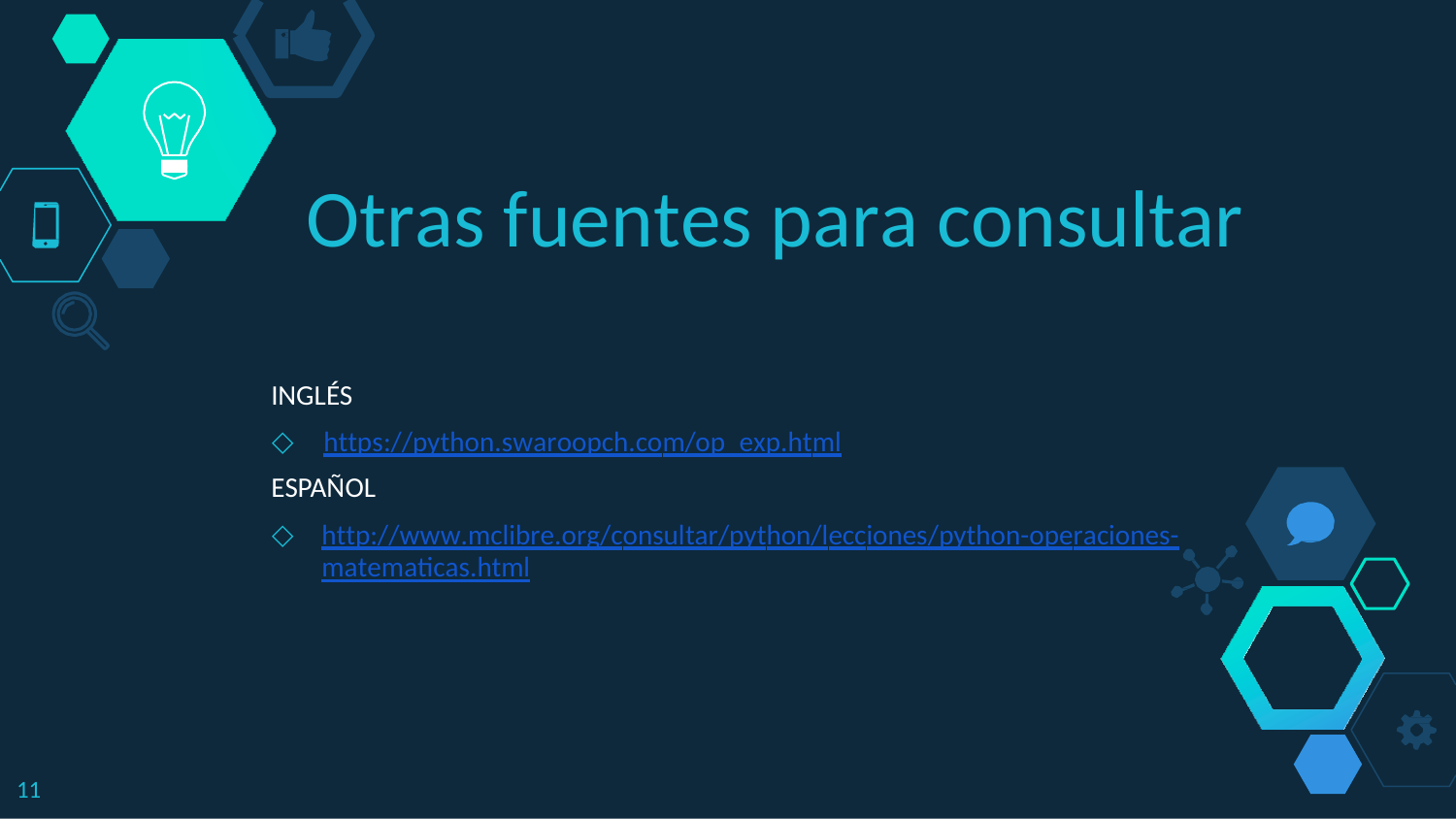

Otras fuentes para consultar
INGLÉS

◇	https://python.swaroopch.com/op_exp.html

ESPAÑOL

◇	http://www.mclibre.org/consultar/python/lecciones/python-operaciones- matematicas.html
11